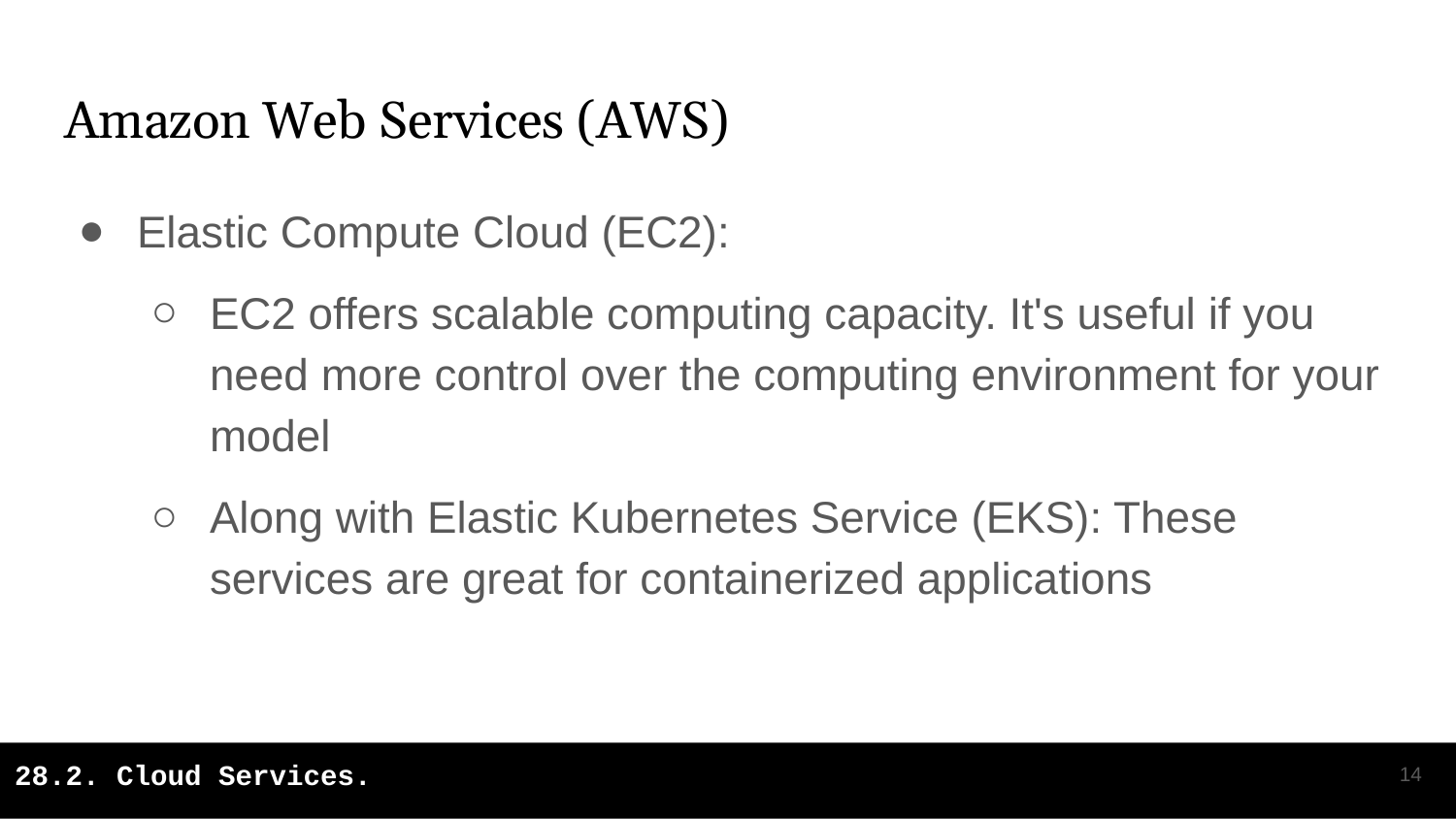

# Amazon Web Services (AWS)
Elastic Compute Cloud (EC2):
EC2 offers scalable computing capacity. It's useful if you need more control over the computing environment for your model
Along with Elastic Kubernetes Service (EKS): These services are great for containerized applications
14
28.2. Cloud Services.